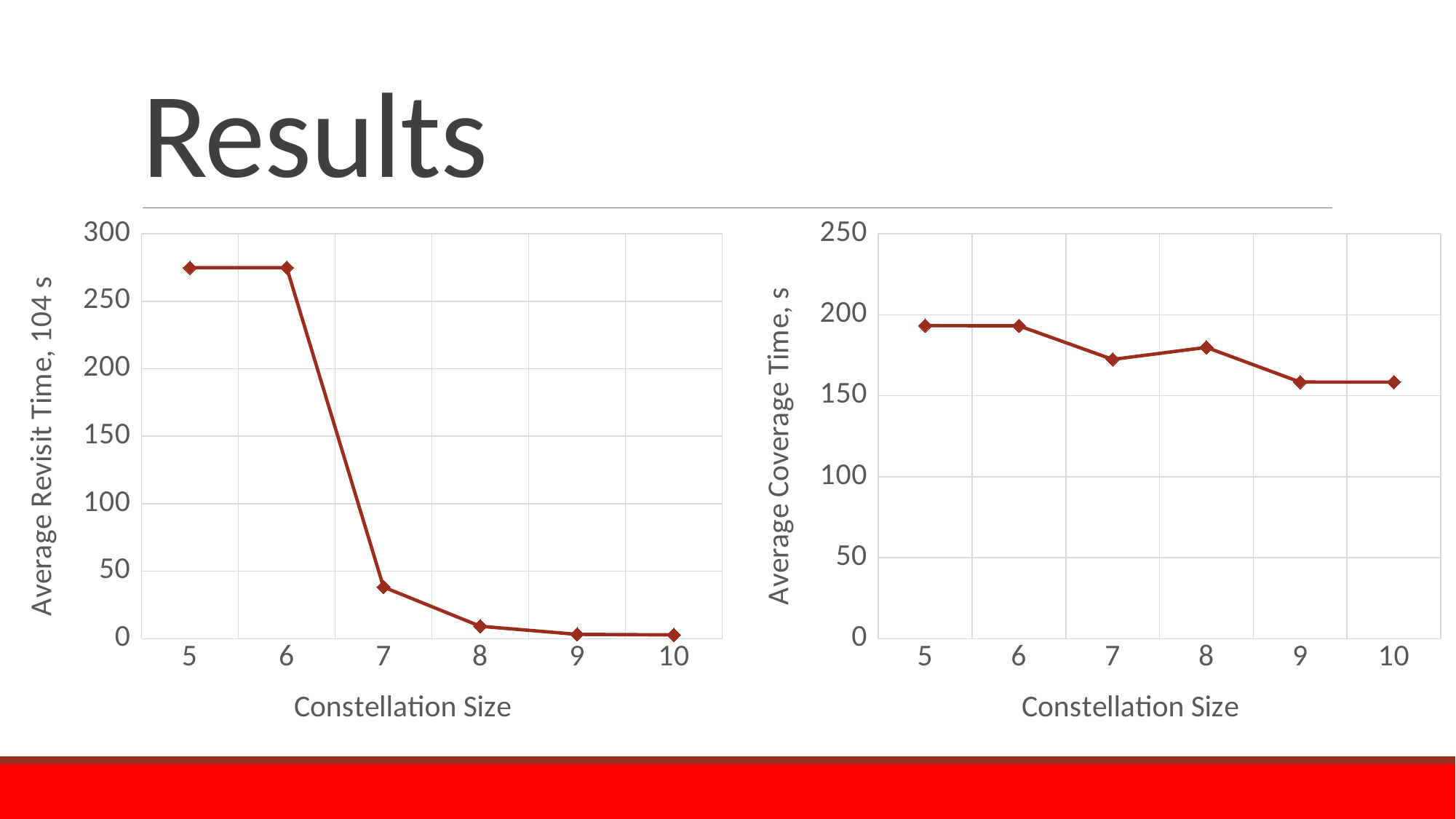

# Results

### Chart

| Category |  |
|---|---|
| 5 | 274.87772968817103 |
| 6 | 274.877753533254 |
| 7 | 38.2836285558801 |
| 8 | 9.2478 |
| 9 | 3.2657 |
| 10 | 2.839 |

### Chart

| Category |  |
|---|---|
| 5 | 193.2559 |
| 6 | 193.1401 |
| 7 | 172.4065 |
| 8 | 179.8511 |
| 9 | 158.4278 |
| 10 | 158.4073 |